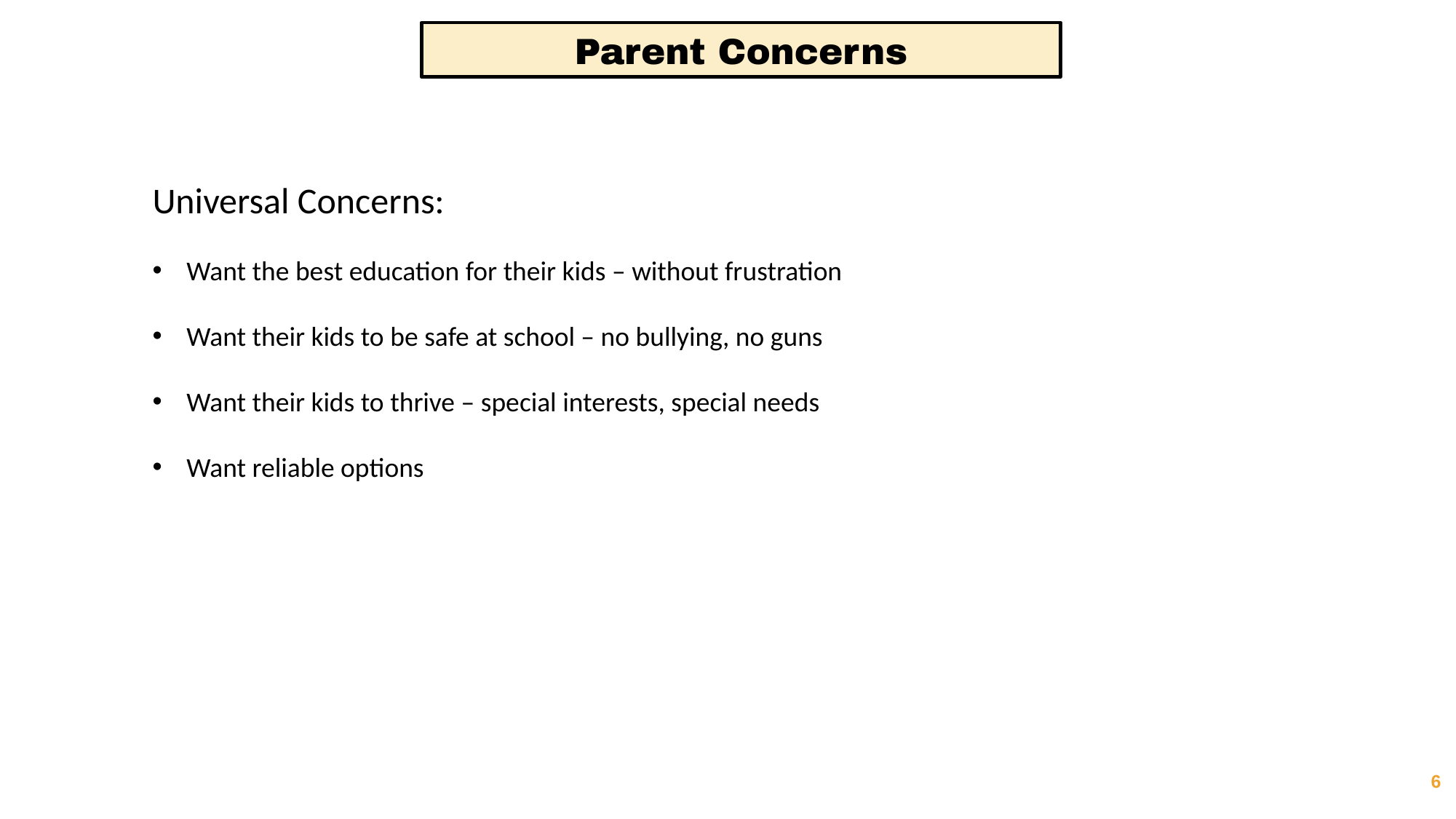

Parent Concerns
Universal Concerns:
Want the best education for their kids – without frustration
Want their kids to be safe at school – no bullying, no guns
Want their kids to thrive – special interests, special needs
Want reliable options
6